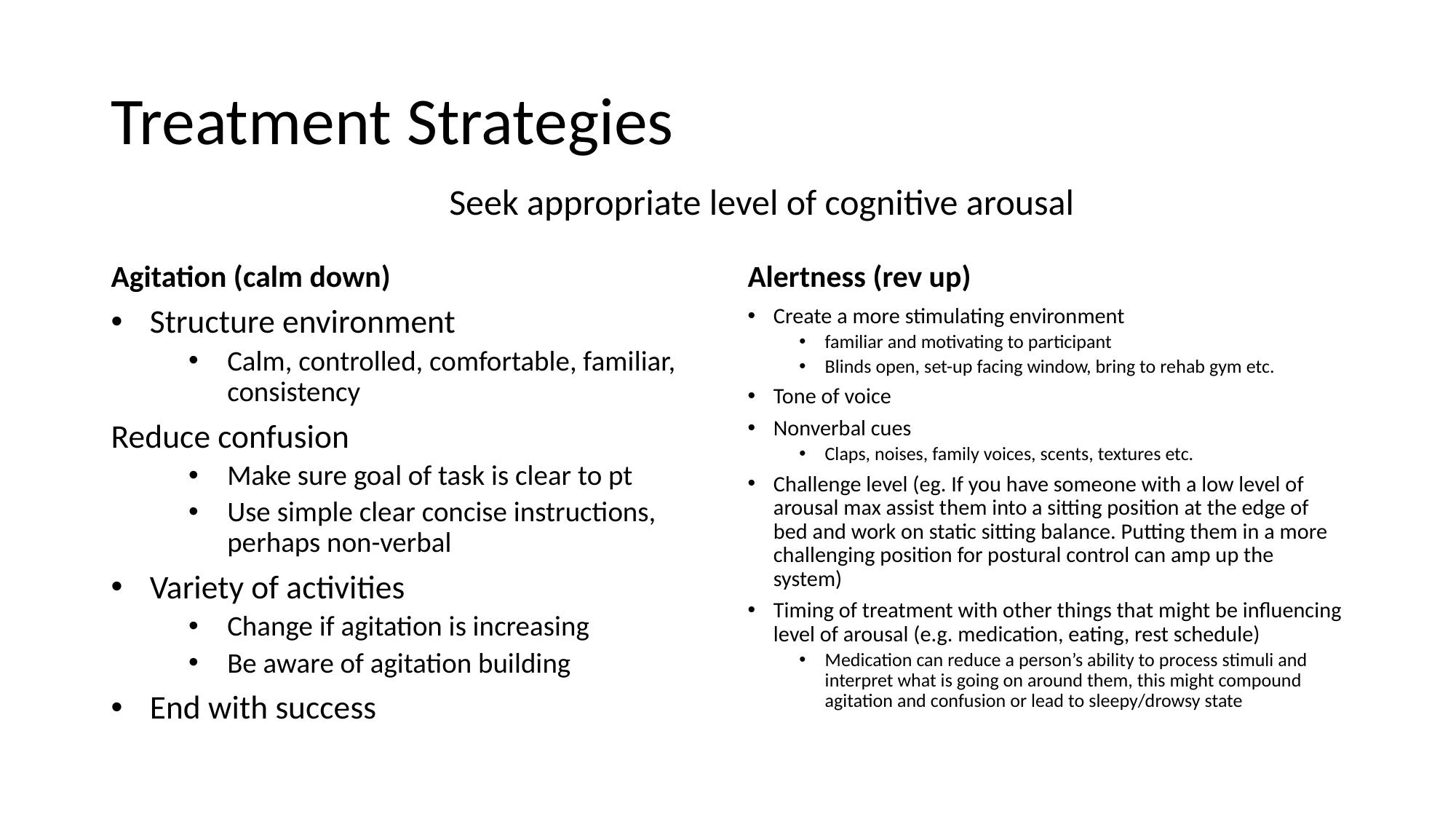

# Treatment Strategies
Seek appropriate level of cognitive arousal
Agitation (calm down)
Alertness (rev up)
Structure environment
Calm, controlled, comfortable, familiar, consistency
Reduce confusion
Make sure goal of task is clear to pt
Use simple clear concise instructions, perhaps non-verbal
Variety of activities
Change if agitation is increasing
Be aware of agitation building
End with success

Create a more stimulating environment
familiar and motivating to participant
Blinds open, set-up facing window, bring to rehab gym etc.
Tone of voice
Nonverbal cues
Claps, noises, family voices, scents, textures etc.
Challenge level (eg. If you have someone with a low level of arousal max assist them into a sitting position at the edge of bed and work on static sitting balance. Putting them in a more challenging position for postural control can amp up the system)
Timing of treatment with other things that might be influencing level of arousal (e.g. medication, eating, rest schedule)
Medication can reduce a person’s ability to process stimuli and interpret what is going on around them, this might compound agitation and confusion or lead to sleepy/drowsy state